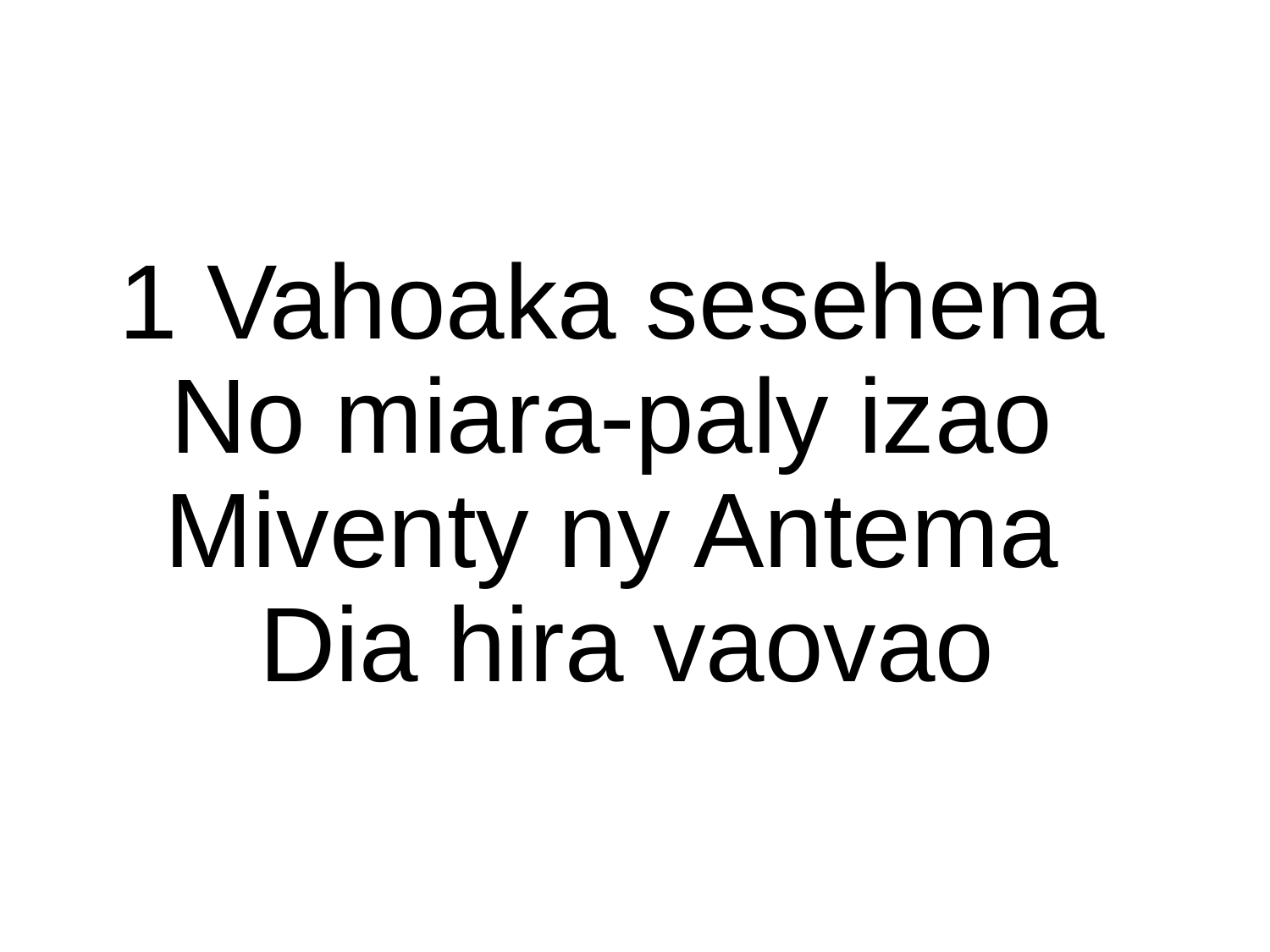

1 Vahoaka sesehena
No miara-paly izao
Miventy ny Antema
Dia hira vaovao